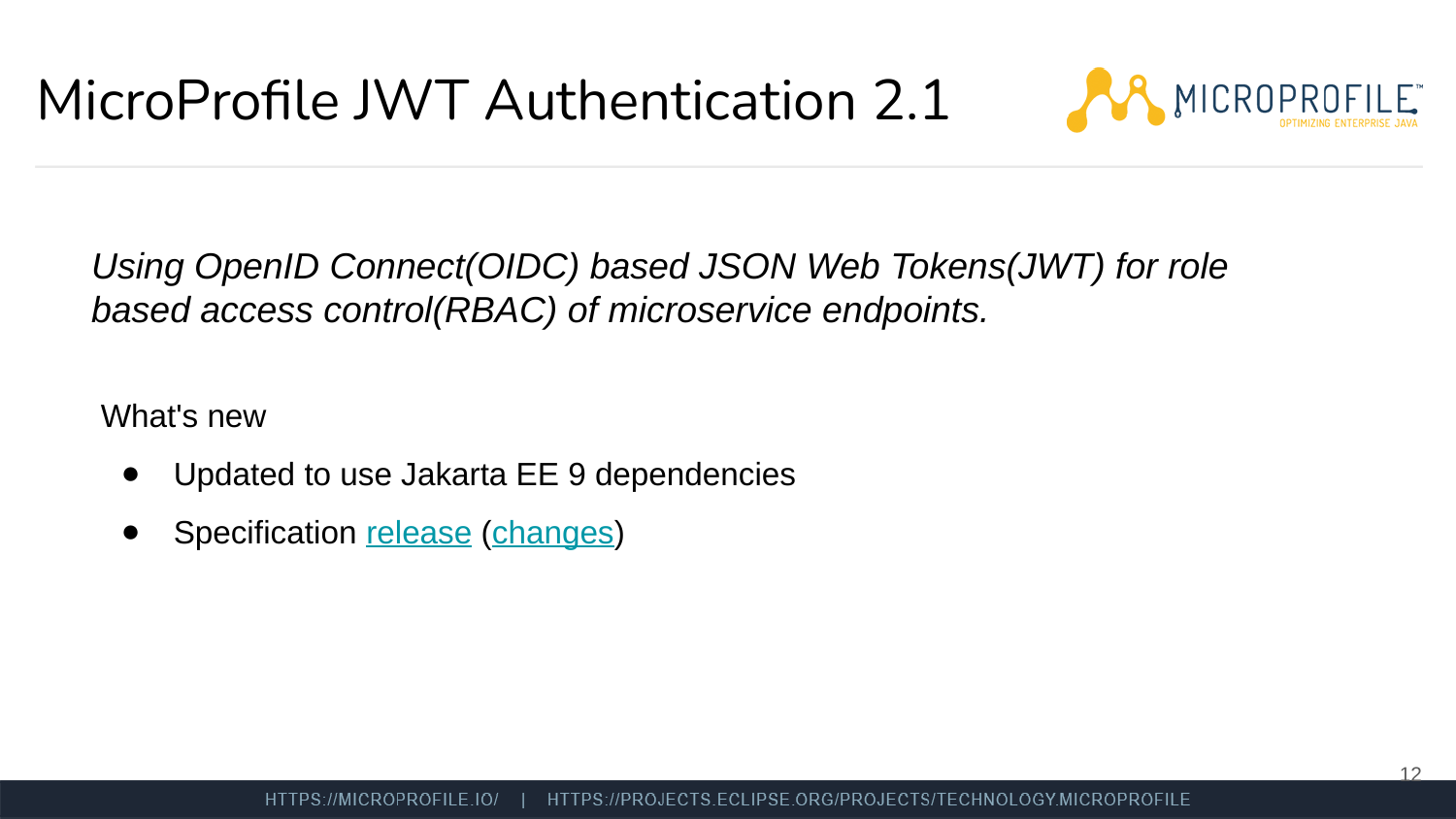

# MicroProfile JWT Authentication 2.1
Using OpenID Connect(OIDC) based JSON Web Tokens(JWT) for role based access control(RBAC) of microservice endpoints.
What's new
Updated to use Jakarta EE 9 dependencies
Specification release (changes)
12